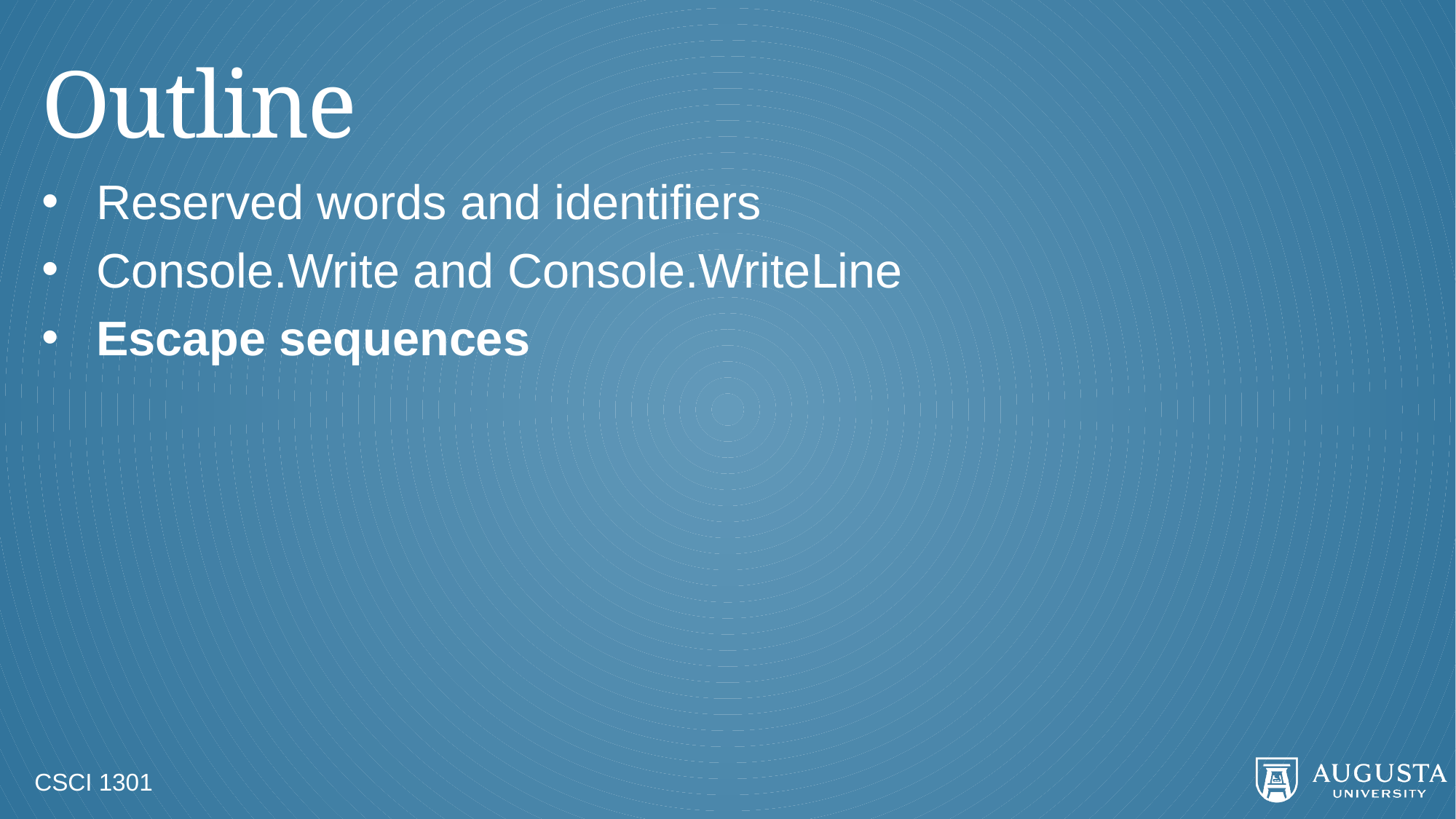

# Outline
Reserved words and identifiers
Console.Write and Console.WriteLine
Escape sequences
CSCI 1301